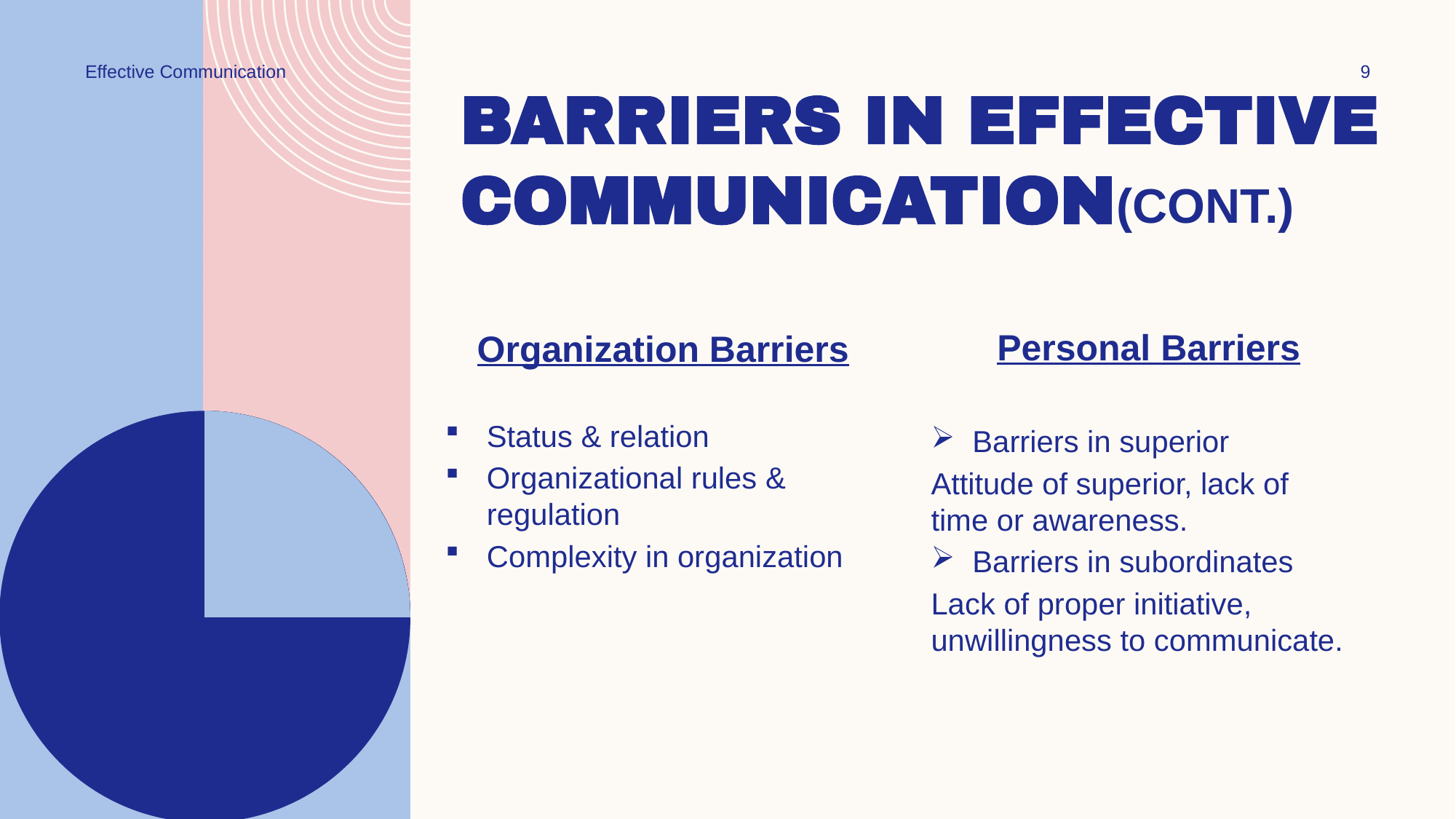

Effective Communication
9
# Barriers in Effective Communication(cont.)
Personal Barriers

Barriers in superior
Attitude of superior, lack of        time or awareness.
Barriers in subordinates
Lack of proper initiative, unwillingness to communicate.

Organization Barriers

Status & relation
Organizational rules & regulation
Complexity in organization